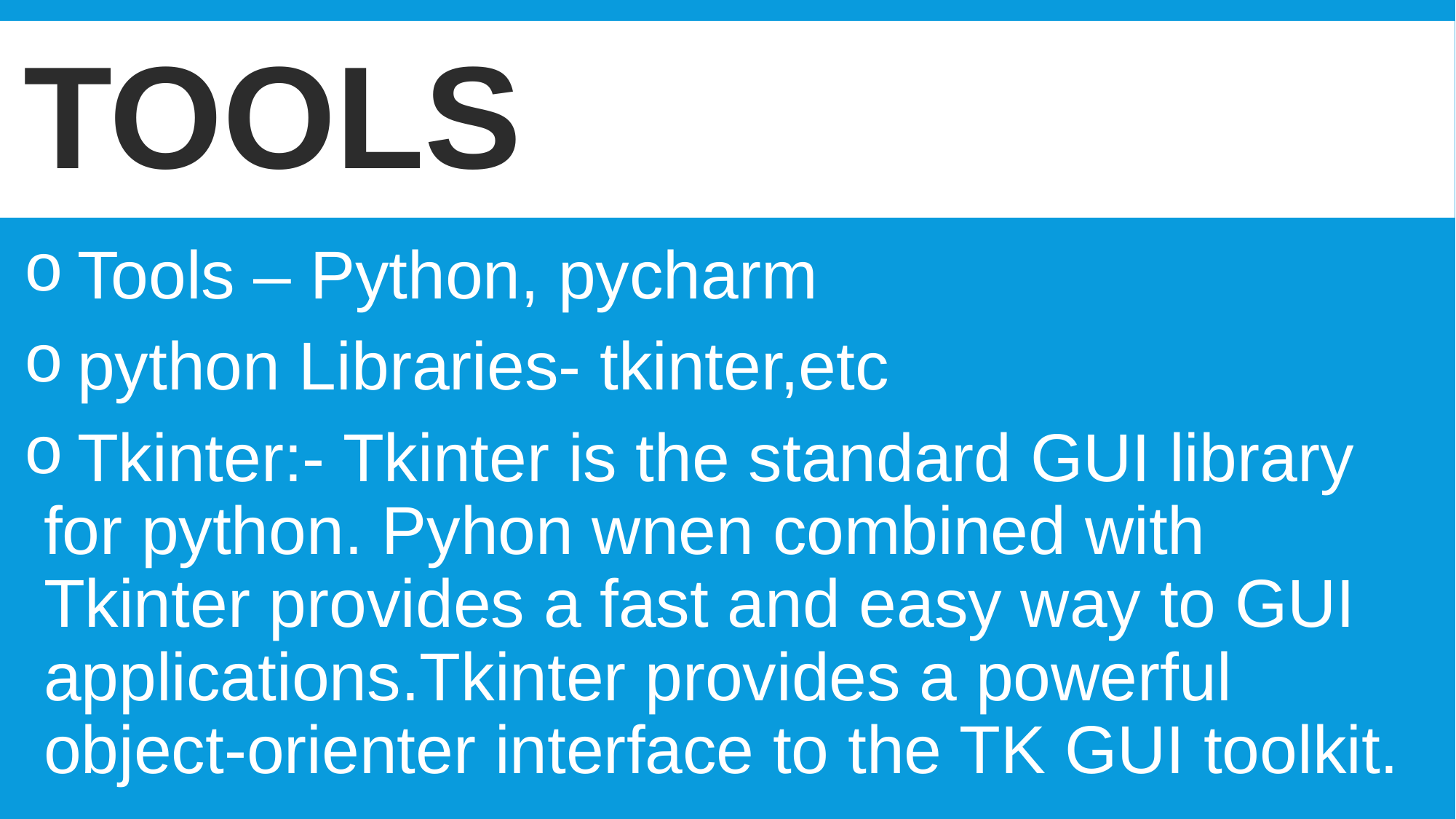

# Tools
 Tools – Python, pycharm
 python Libraries- tkinter,etc
 Tkinter:- Tkinter is the standard GUI library for python. Pyhon wnen combined with Tkinter provides a fast and easy way to GUI applications.Tkinter provides a powerful object-orienter interface to the TK GUI toolkit.